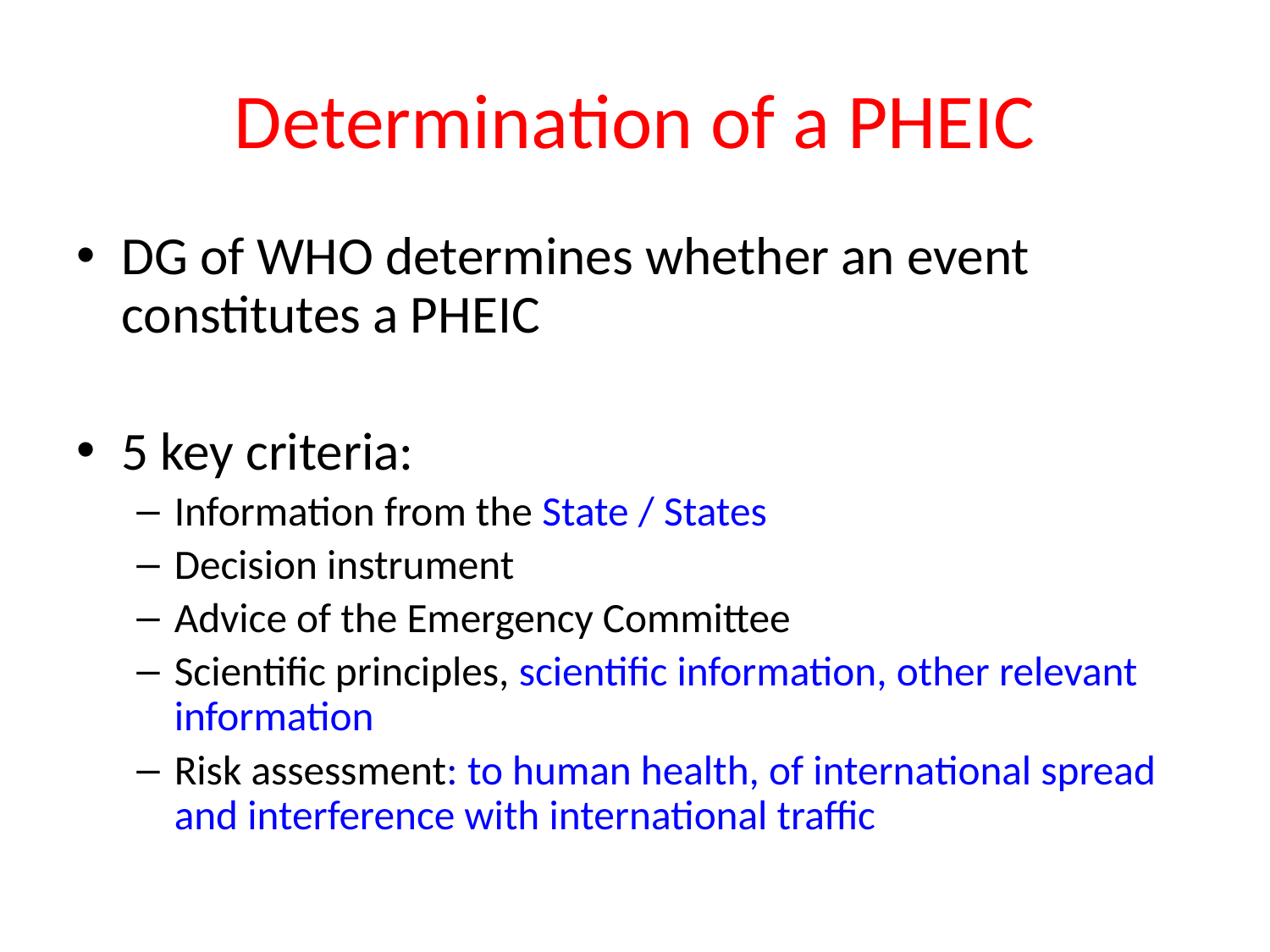

# Determination of a PHEIC
DG of WHO determines whether an event constitutes a PHEIC

5 key criteria:
Information from the State / States
Decision instrument
Advice of the Emergency Committee
Scientific principles, scientific information, other relevant information
Risk assessment: to human health, of international spread and interference with international traffic